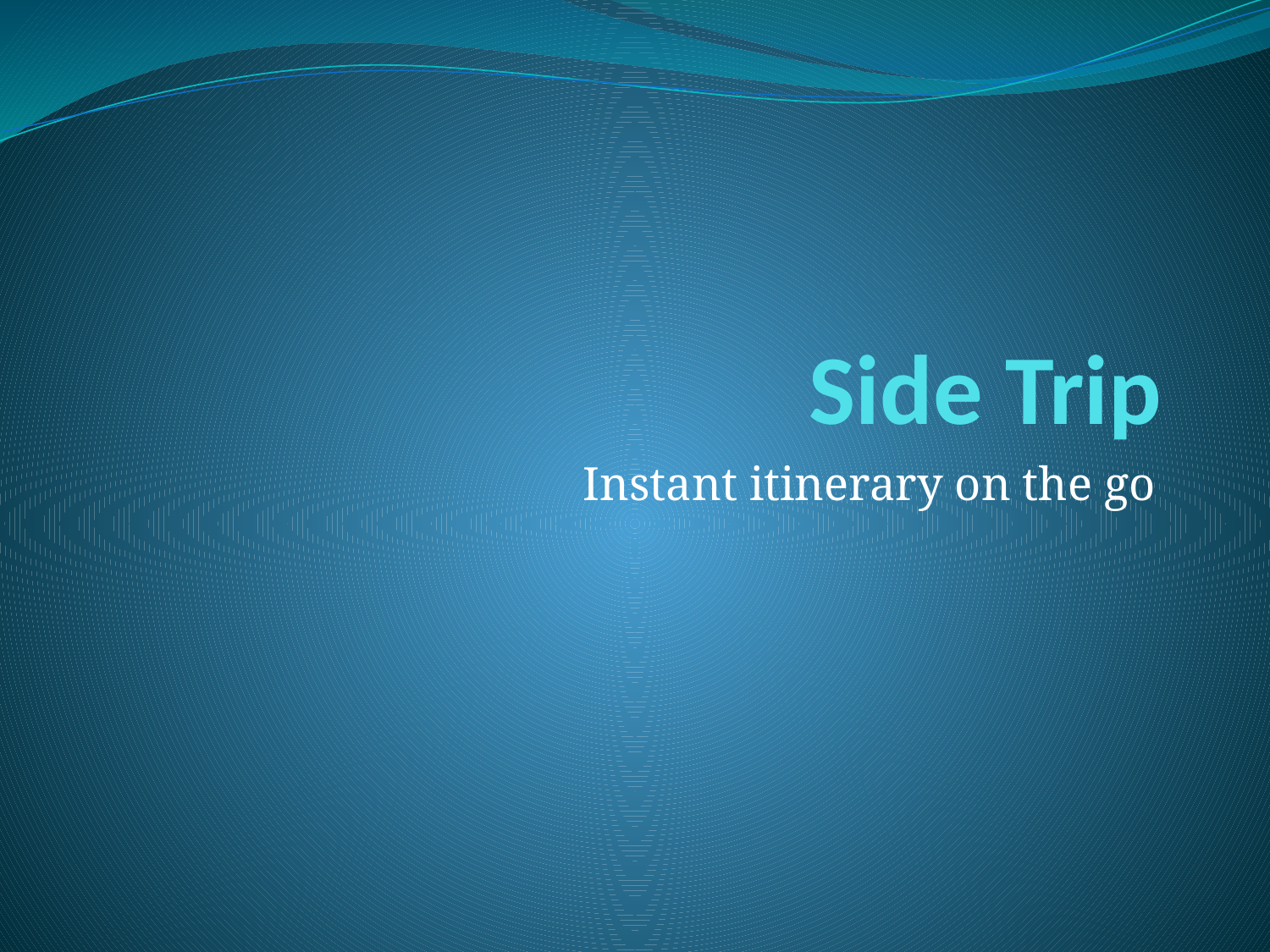

# Side Trip
Instant itinerary on the go